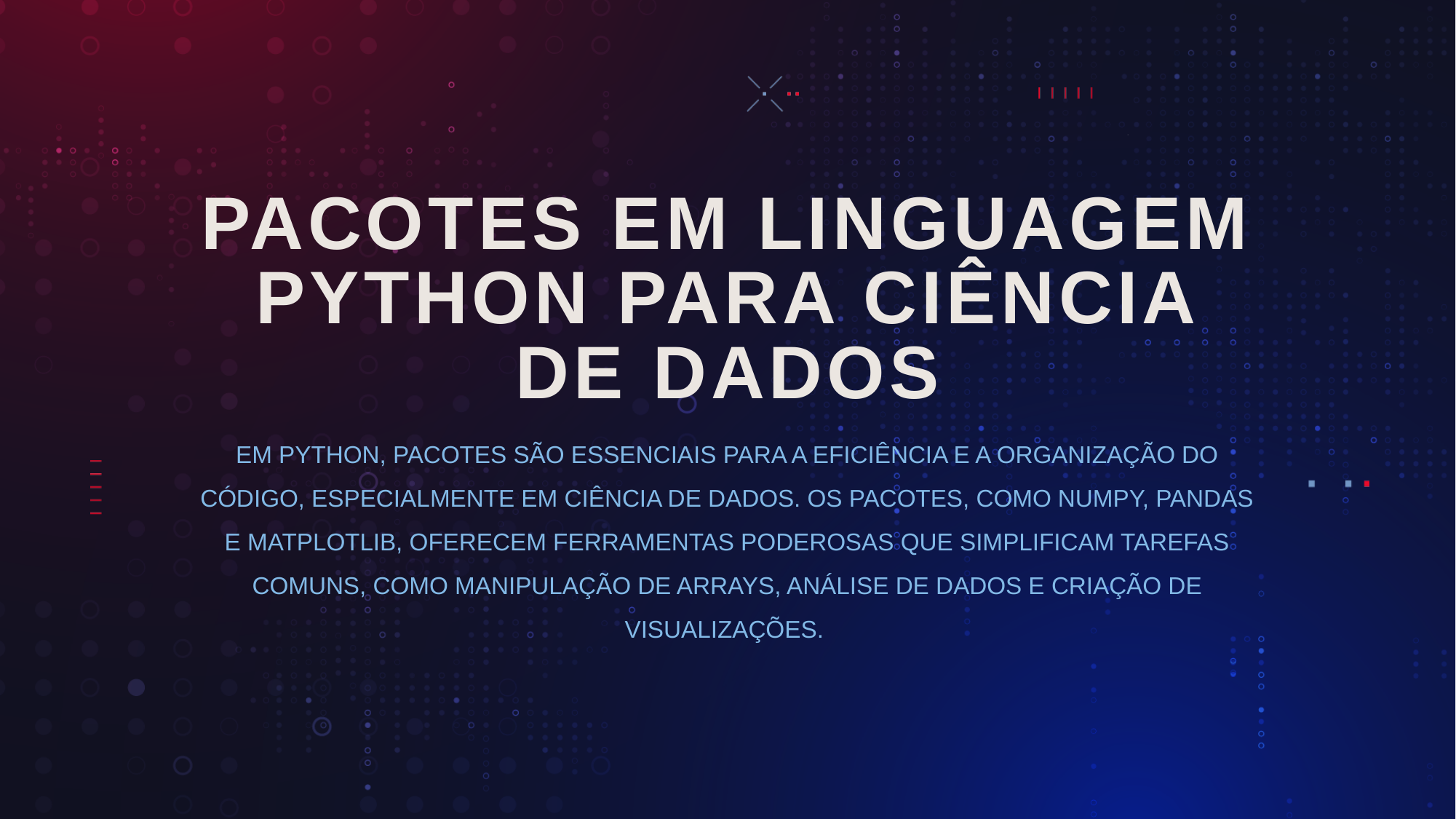

# PACOTES EM LINGUAGEM PYTHON PARA CIÊNCIA DE DADOS
EM PYTHON, PACOTES SÃO ESSENCIAIS PARA A EFICIÊNCIA E A ORGANIZAÇÃO DO CÓDIGO, ESPECIALMENTE EM CIÊNCIA DE DADOS. OS PACOTES, COMO NUMPY, PANDAS E MATPLOTLIB, OFERECEM FERRAMENTAS PODEROSAS QUE SIMPLIFICAM TAREFAS COMUNS, COMO MANIPULAÇÃO DE ARRAYS, ANÁLISE DE DADOS E CRIAÇÃO DE VISUALIZAÇÕES.